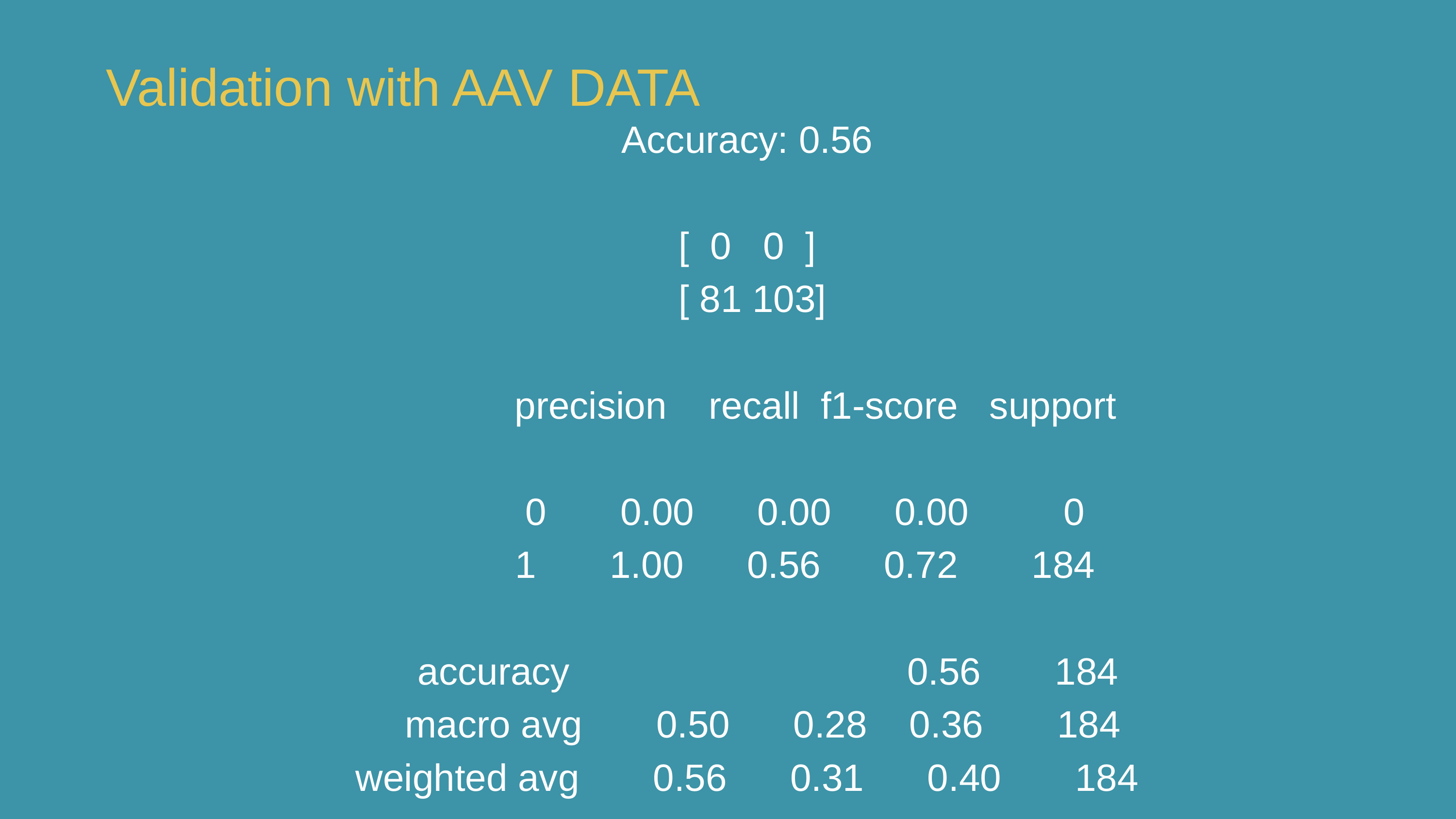

Validation with AAV DATA
Accuracy: 0.56

[  0   0  ]
 [ 81 103]

             precision    recall  f1-score   support

           0       0.00      0.00      0.00         0
           1       1.00      0.56      0.72       184

    accuracy                                0.56       184
   macro avg       0.50      0.28    0.36       184
weighted avg       0.56      0.31      0.40       184